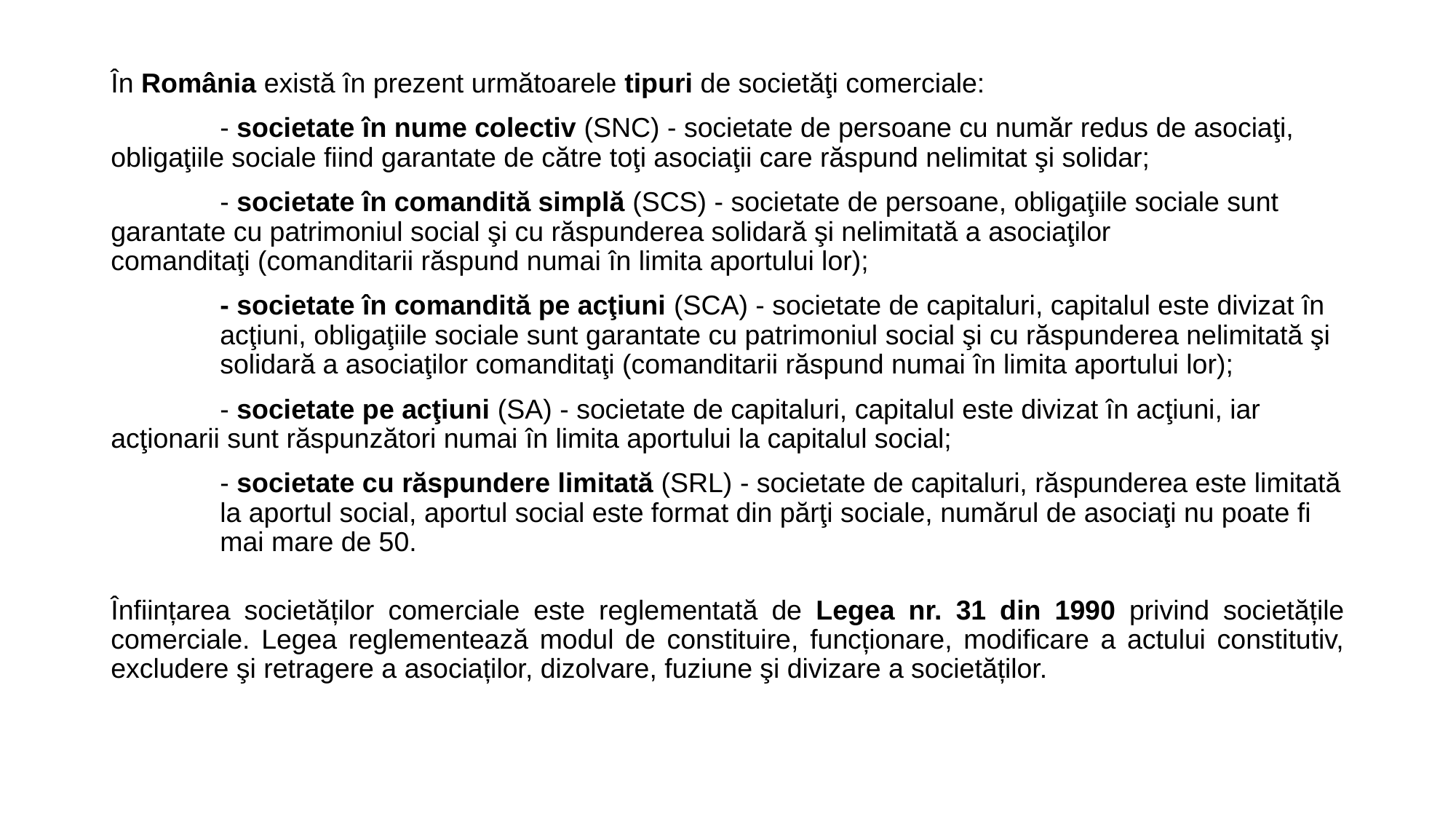

În România există în prezent următoarele tipuri de societăţi comerciale:
	- societate în nume colectiv (SNC) - societate de persoane cu număr redus de asociaţi, 	obligaţiile sociale fiind garantate de către toţi asociaţii care răspund nelimitat şi solidar;
	- societate în comandită simplă (SCS) - societate de persoane, obligaţiile sociale sunt 	garantate cu patrimoniul social şi cu răspunderea solidară şi nelimitată a asociaţilor 		comanditaţi (comanditarii răspund numai în limita aportului lor);
	- societate în comandită pe acţiuni (SCA) - societate de capitaluri, capitalul este divizat în 	acţiuni, obligaţiile sociale sunt garantate cu patrimoniul social şi cu răspunderea nelimitată şi 	solidară a asociaţilor comanditaţi (comanditarii răspund numai în limita aportului lor);
	- societate pe acţiuni (SA) - societate de capitaluri, capitalul este divizat în acţiuni, iar 	acţionarii sunt răspunzători numai în limita aportului la capitalul social;
	- societate cu răspundere limitată (SRL) - societate de capitaluri, răspunderea este limitată 	la aportul social, aportul social este format din părţi sociale, numărul de asociaţi nu poate fi 	mai mare de 50.

Înființarea societăților comerciale este reglementată de Legea nr. 31 din 1990 privind societățile comerciale. Legea reglementează modul de constituire, funcționare, modificare a actului constitutiv, excludere şi retragere a asociaților, dizolvare, fuziune şi divizare a societăților.